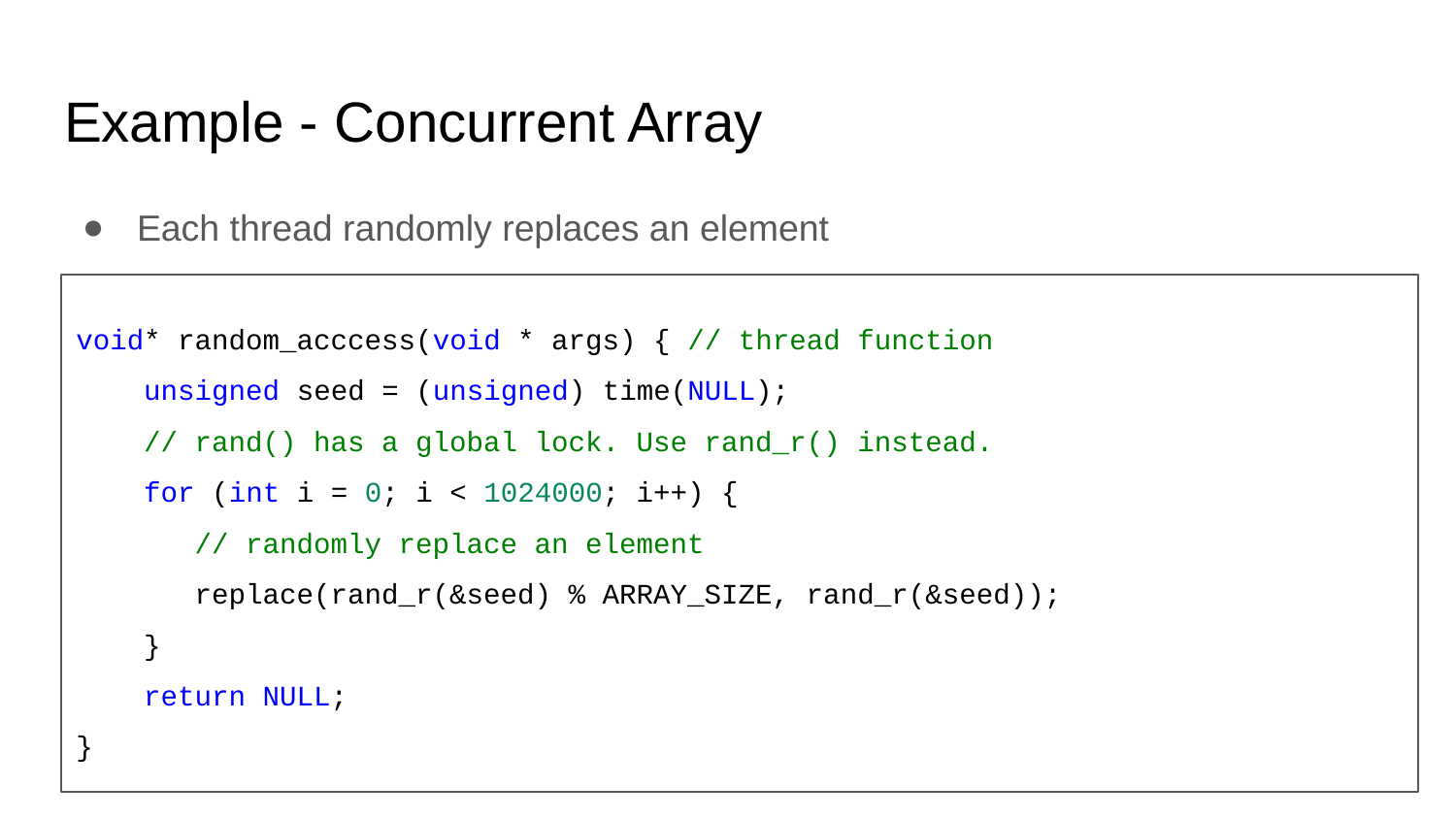

# Example - Concurrent Array
Each thread randomly replaces an element
void* random_acccess(void * args) { // thread function
    unsigned seed = (unsigned) time(NULL);
    // rand() has a global lock. Use rand_r() instead.
    for (int i = 0; i < 1024000; i++) {
       // randomly replace an element
       replace(rand_r(&seed) % ARRAY_SIZE, rand_r(&seed));
    }
    return NULL;
}